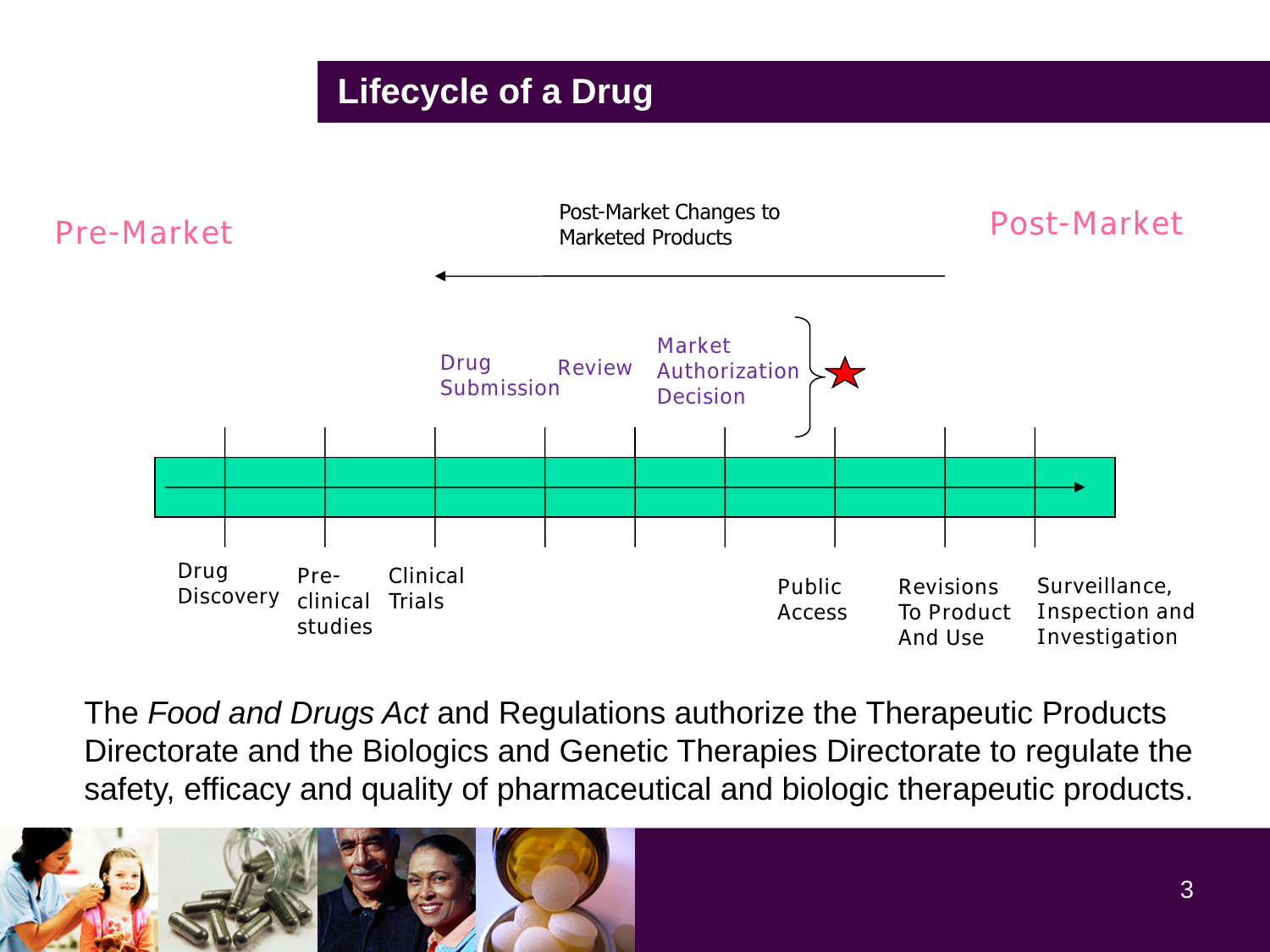

# Lifecycle of a Drug
Post-Market Changes to
Marketed Products
Post-Market
Pre-Market

Market
Authorization
Decision
Drug
Submission
Review

Drug
Discovery
Pre-clinical
studies
Clinical
Trials
Surveillance,
Inspection and
Investigation
Public
Access
Revisions
To Product
And Use
The Food and Drugs Act and Regulations authorize the Therapeutic Products Directorate and the Biologics and Genetic Therapies Directorate to regulate the safety, efficacy and quality of pharmaceutical and biologic therapeutic products.
3